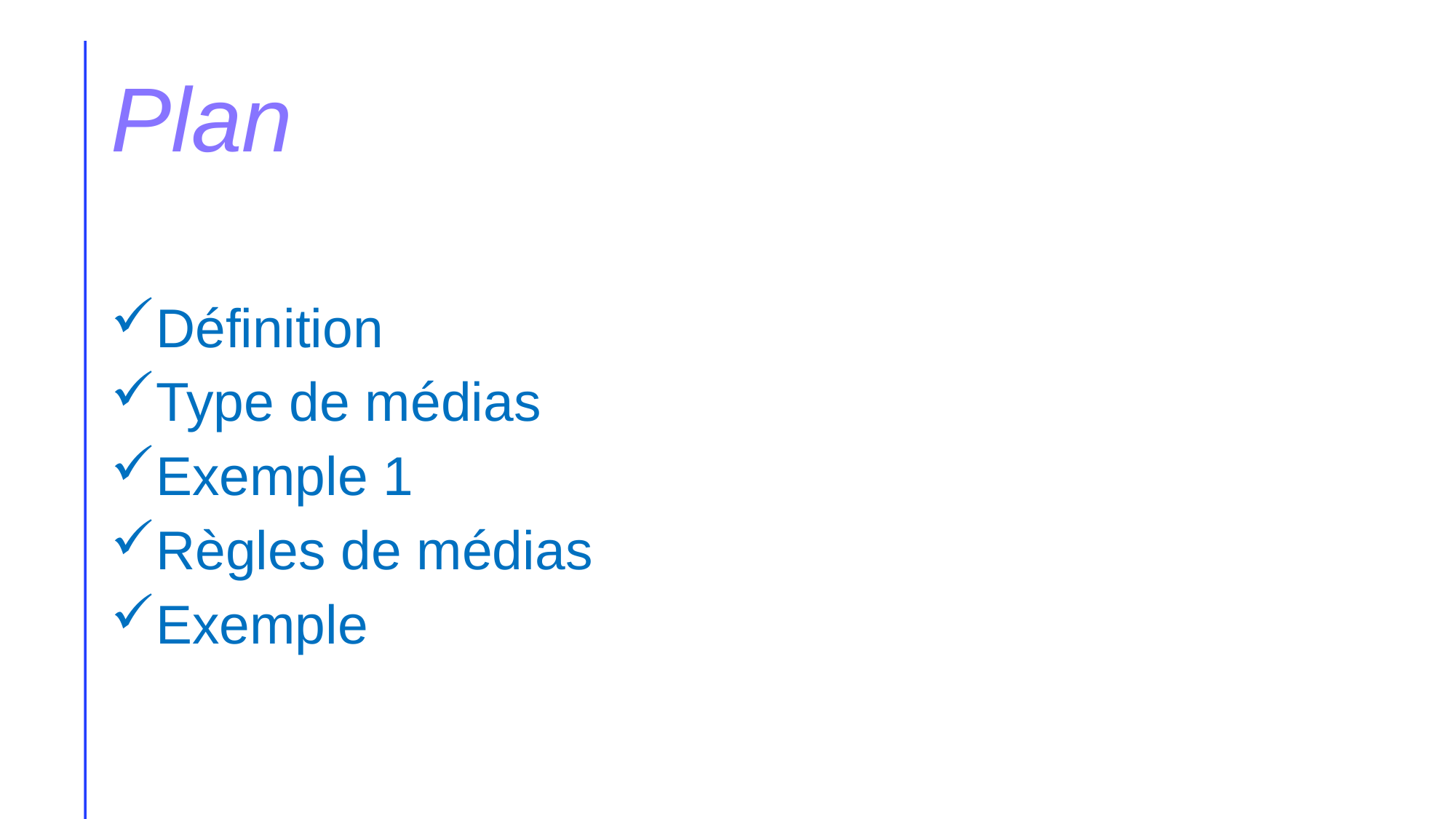

# Plan
Définition
Type de médias
Exemple 1
Règles de médias
Exemple